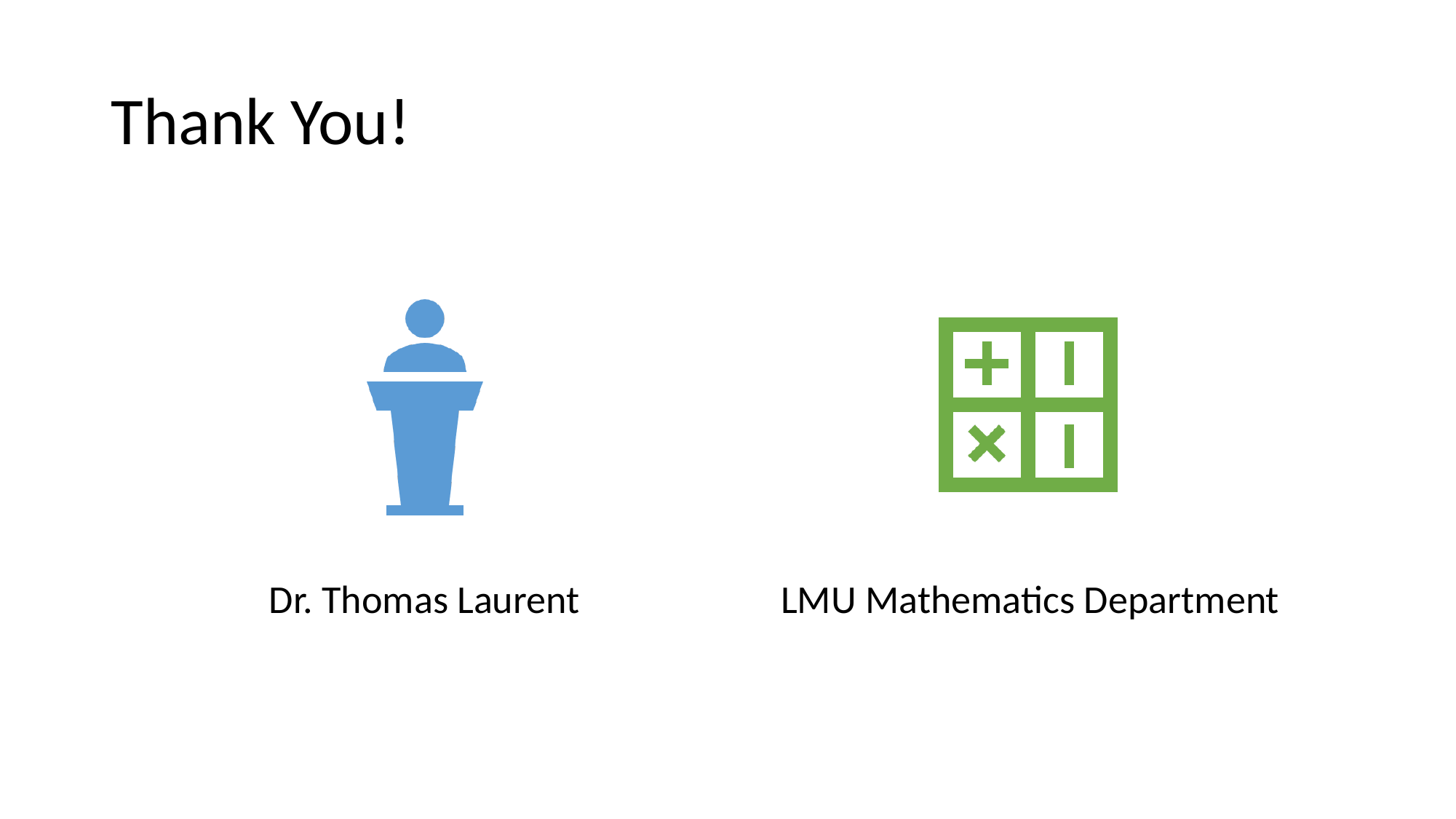

# Thank You!
Dr. Thomas Laurent
LMU Mathematics Department